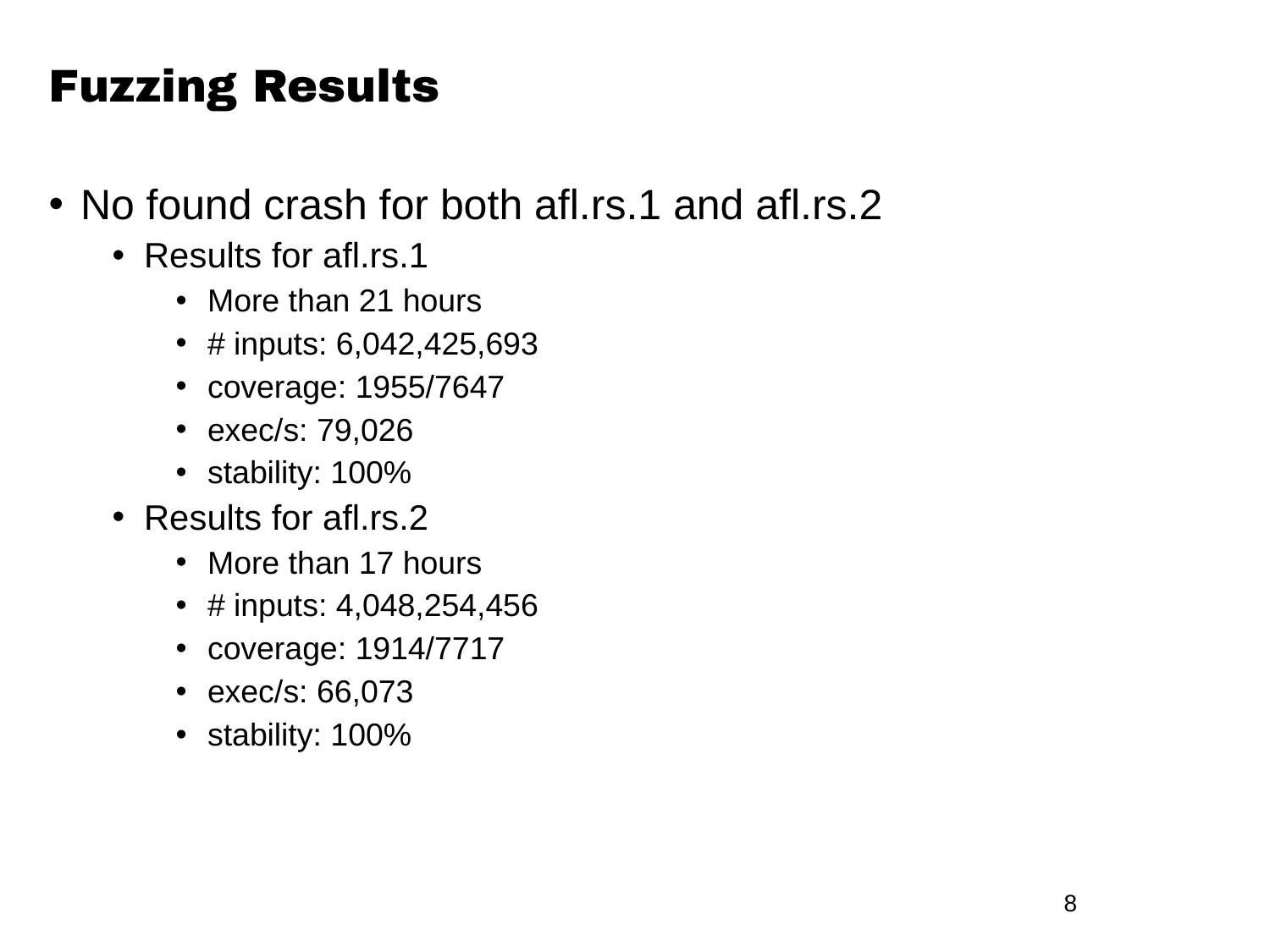

# Fuzzing Results
No found crash for both afl.rs.1 and afl.rs.2
Results for afl.rs.1
More than 21 hours
# inputs: 6,042,425,693
coverage: 1955/7647
exec/s: 79,026
stability: 100%
Results for afl.rs.2
More than 17 hours
# inputs: 4,048,254,456
coverage: 1914/7717
exec/s: 66,073
stability: 100%